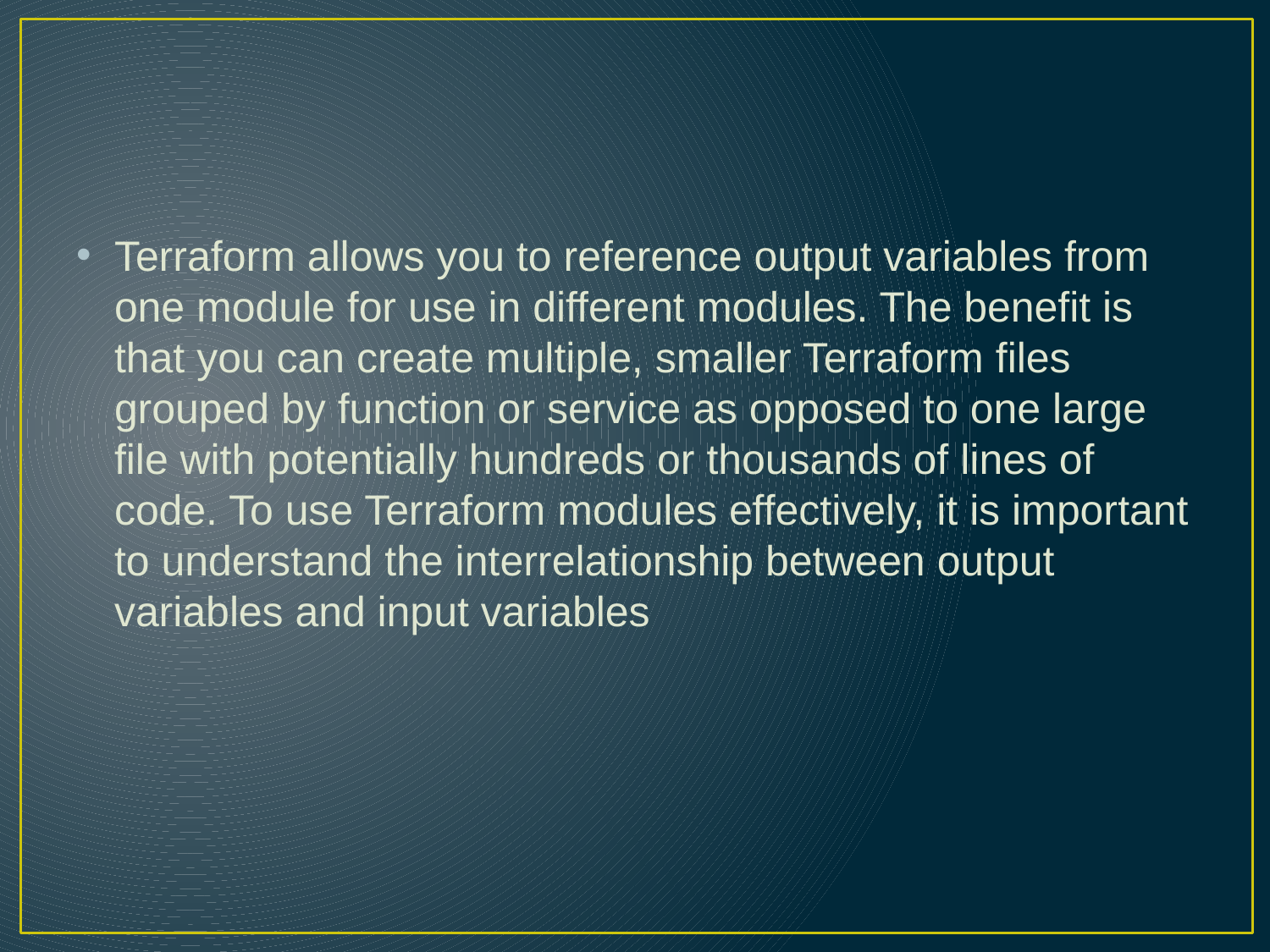

#
Terraform allows you to reference output variables from one module for use in different modules. The benefit is that you can create multiple, smaller Terraform files grouped by function or service as opposed to one large file with potentially hundreds or thousands of lines of code. To use Terraform modules effectively, it is important to understand the interrelationship between output variables and input variables